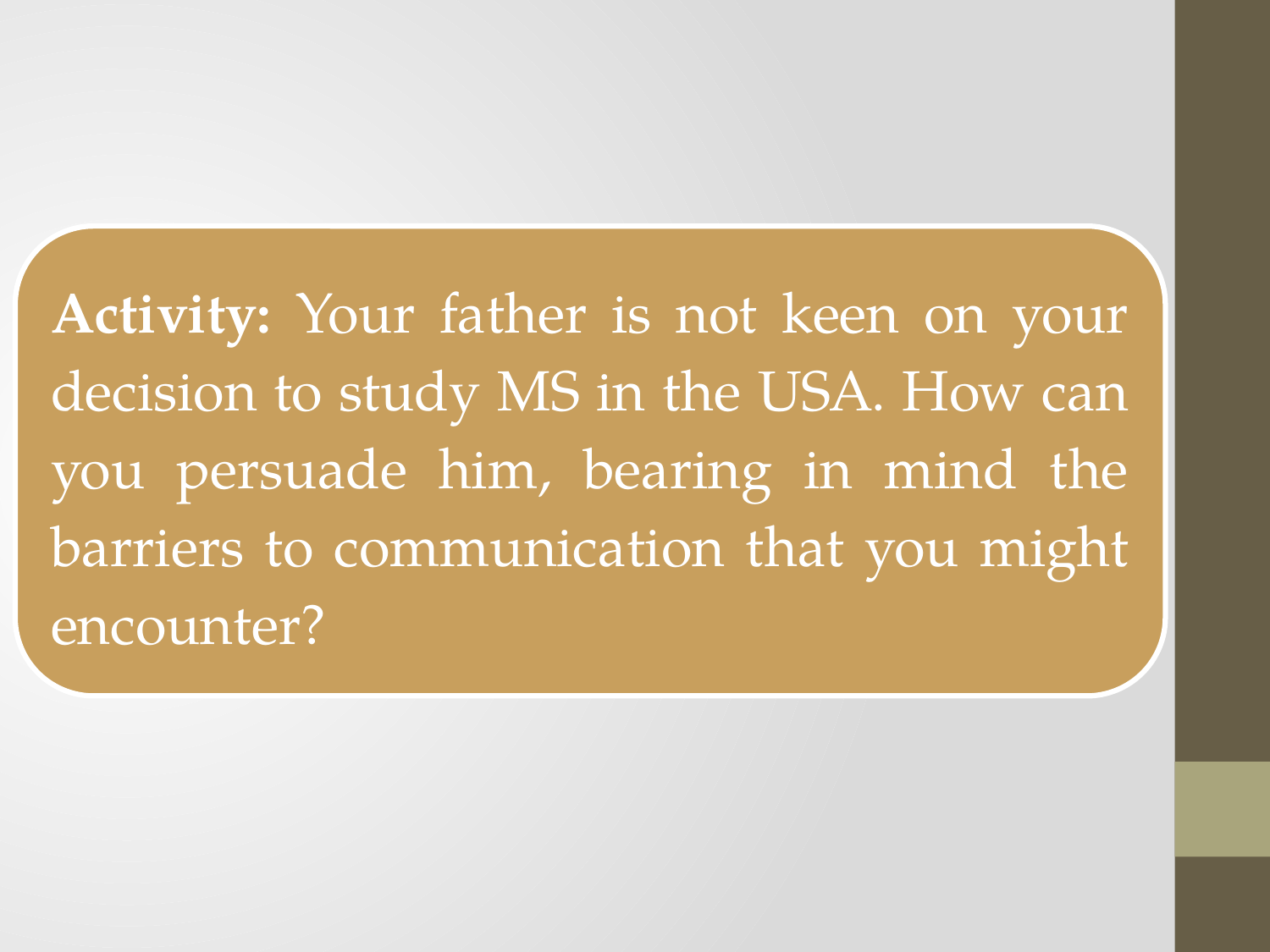

Activity: Your father is not keen on your decision to study MS in the USA. How can you persuade him, bearing in mind the barriers to communication that you might encounter?